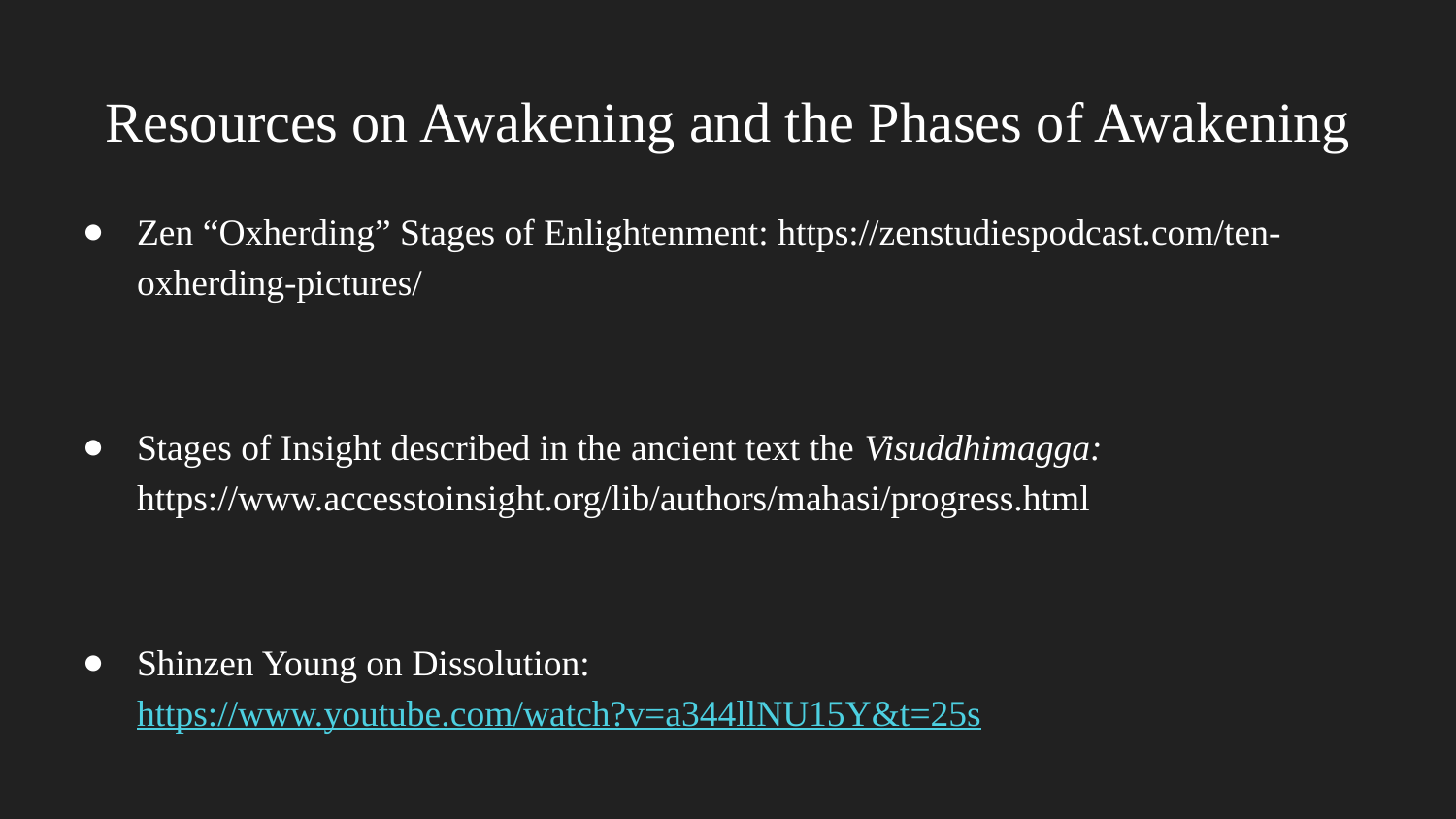

# Resources on Awakening and the Phases of Awakening
Zen “Oxherding” Stages of Enlightenment: https://zenstudiespodcast.com/ten-oxherding-pictures/

Stages of Insight described in the ancient text the Visuddhimagga: https://www.accesstoinsight.org/lib/authors/mahasi/progress.html

Shinzen Young on Dissolution: https://www.youtube.com/watch?v=a344llNU15Y&t=25s